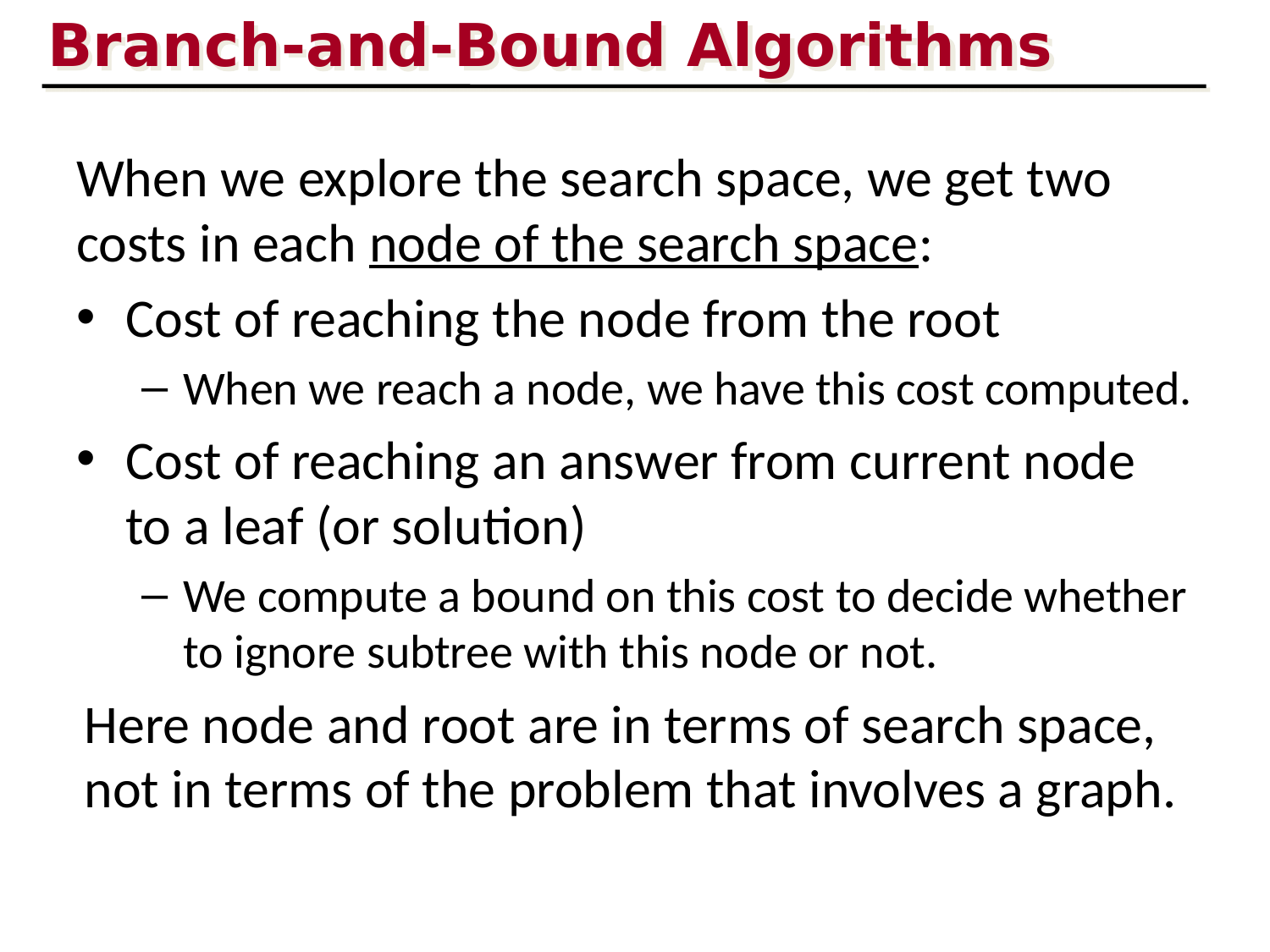

Branch-and-Bound Algorithms

When we explore the search space, we get two costs in each node of the search space:
Cost of reaching the node from the root
When we reach a node, we have this cost computed.
Cost of reaching an answer from current node to a leaf (or solution)
We compute a bound on this cost to decide whether to ignore subtree with this node or not.
Here node and root are in terms of search space, not in terms of the problem that involves a graph.